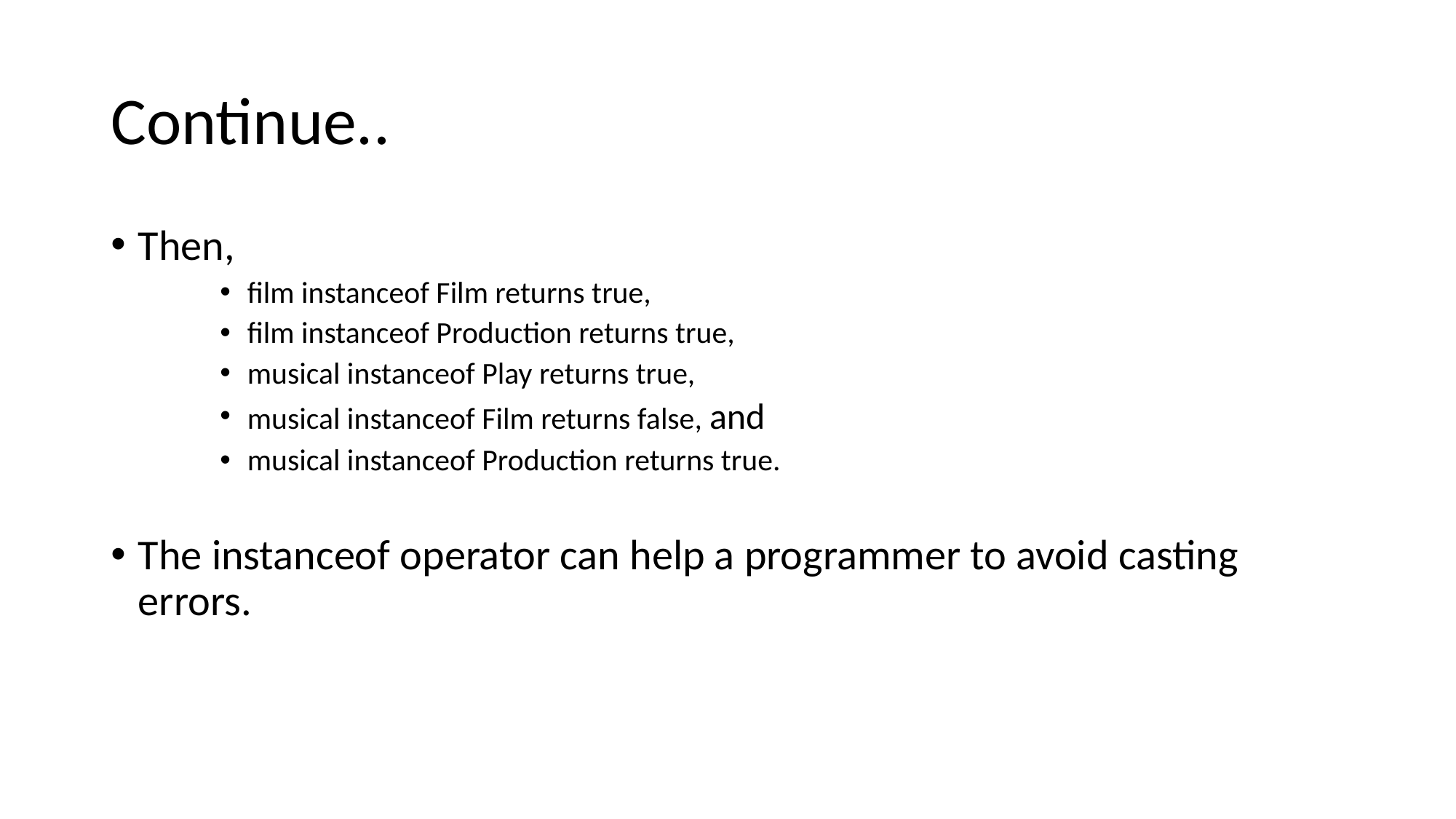

# Continue..
Then,
film instanceof Film returns true,
film instanceof Production returns true,
musical instanceof Play returns true,
musical instanceof Film returns false, and
musical instanceof Production returns true.

The instanceof operator can help a programmer to avoid casting errors.